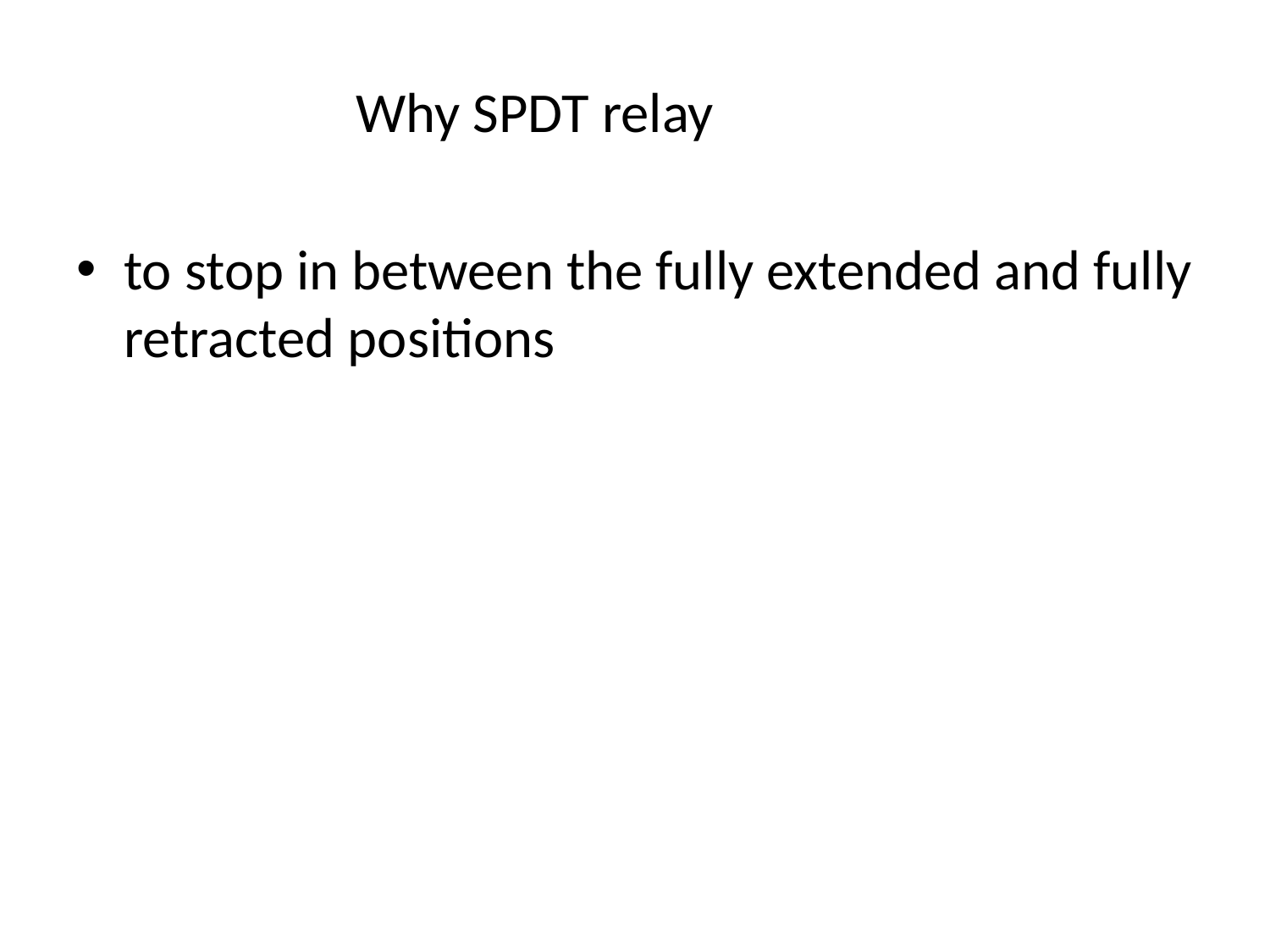

Why SPDT relay

to stop in between the fully extended and fully retracted positions